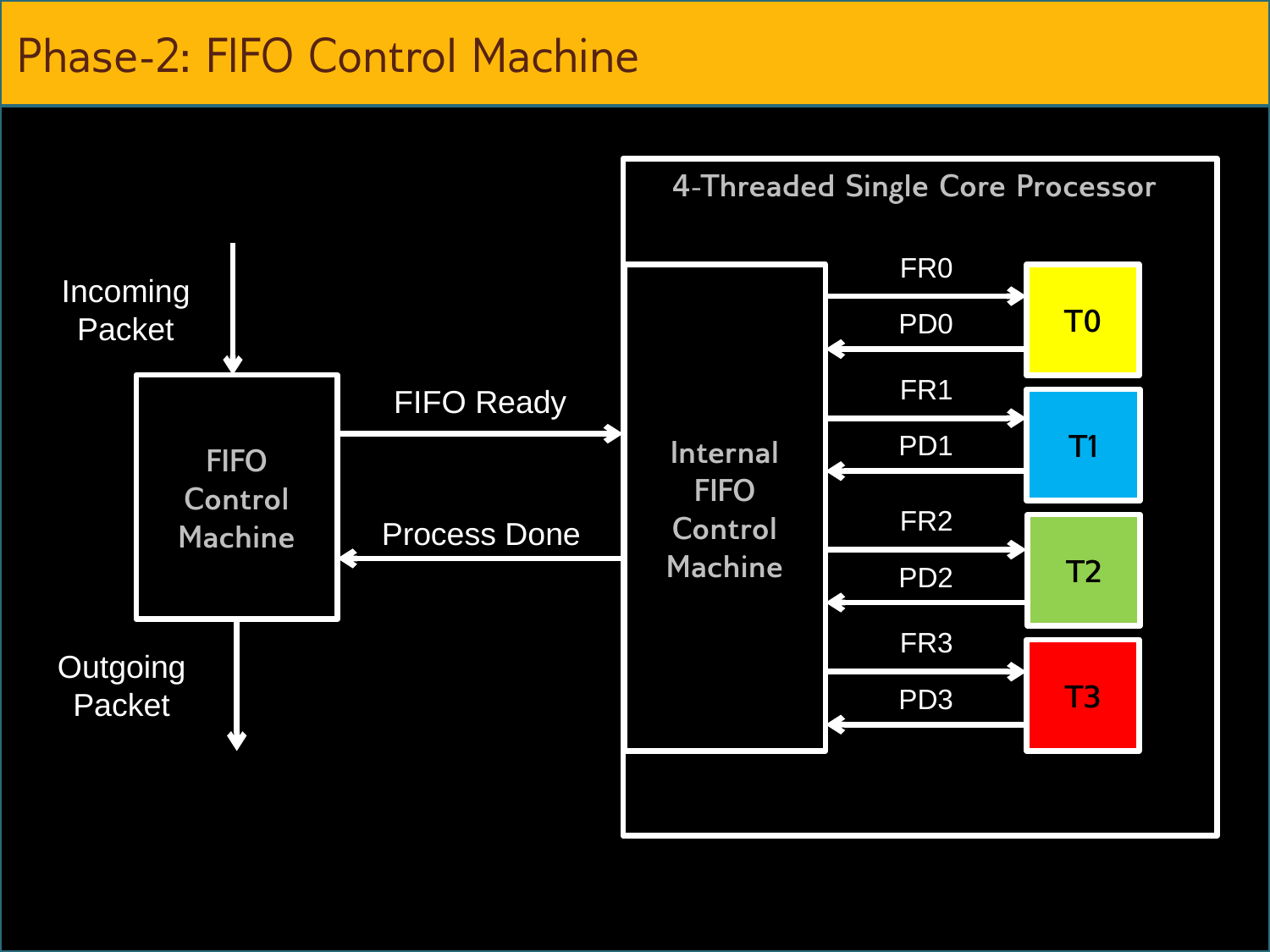

# Phase-2: FIFO Control Machine
4-Threaded Single Core Processor
FR0
Incoming Packet
Internal FIFO Control Machine
T0
PD0
FR1
FIFO Control Machine
FIFO Ready
T1
PD1
FR2
Process Done
T2
PD2

FR3

T3
Outgoing Packet
PD3